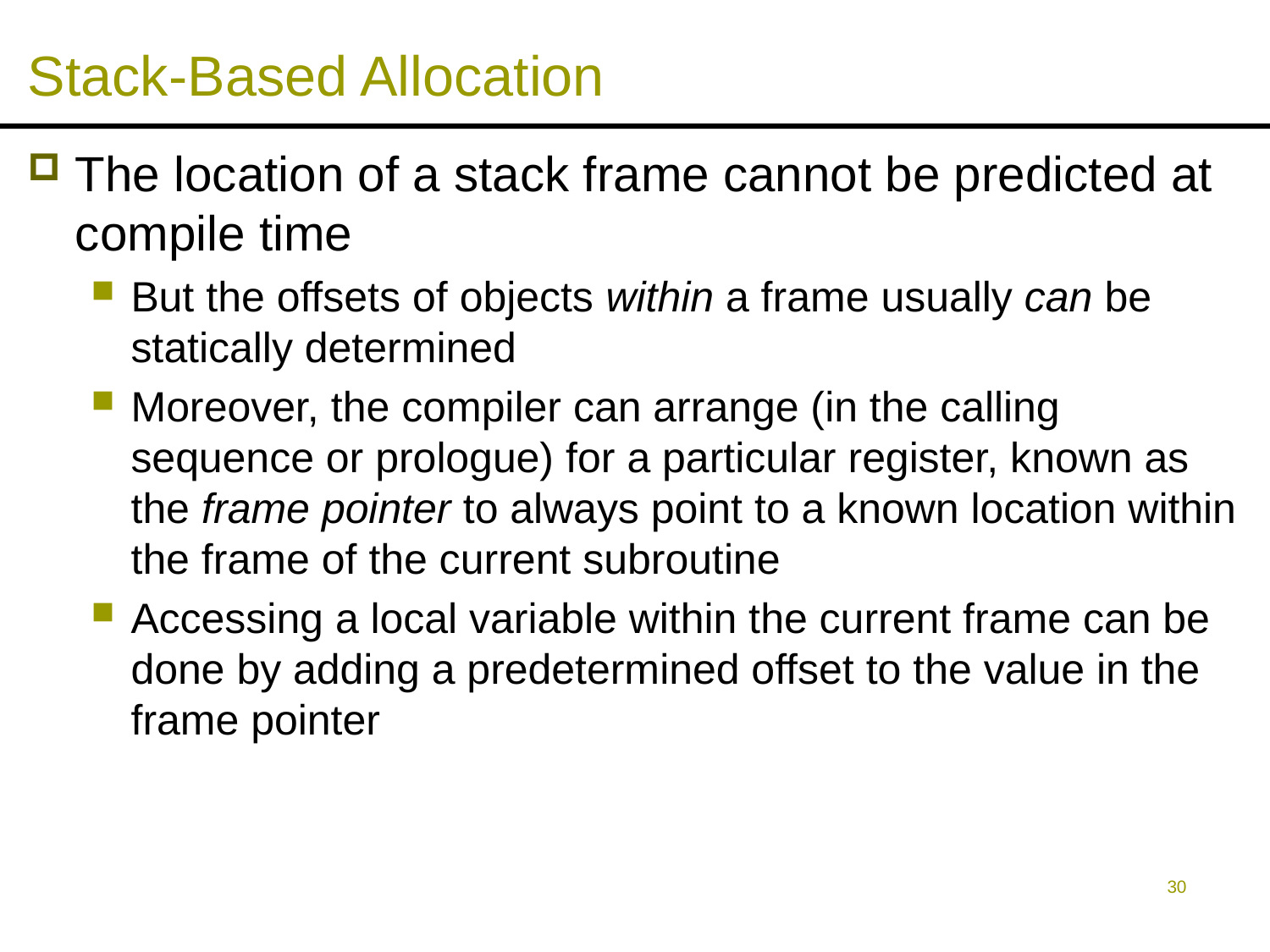

# Stack-Based Allocation
The location of a stack frame cannot be predicted at compile time
But the offsets of objects within a frame usually can be statically determined
Moreover, the compiler can arrange (in the calling sequence or prologue) for a particular register, known as the frame pointer to always point to a known location within the frame of the current subroutine
Accessing a local variable within the current frame can be done by adding a predetermined offset to the value in the frame pointer
30